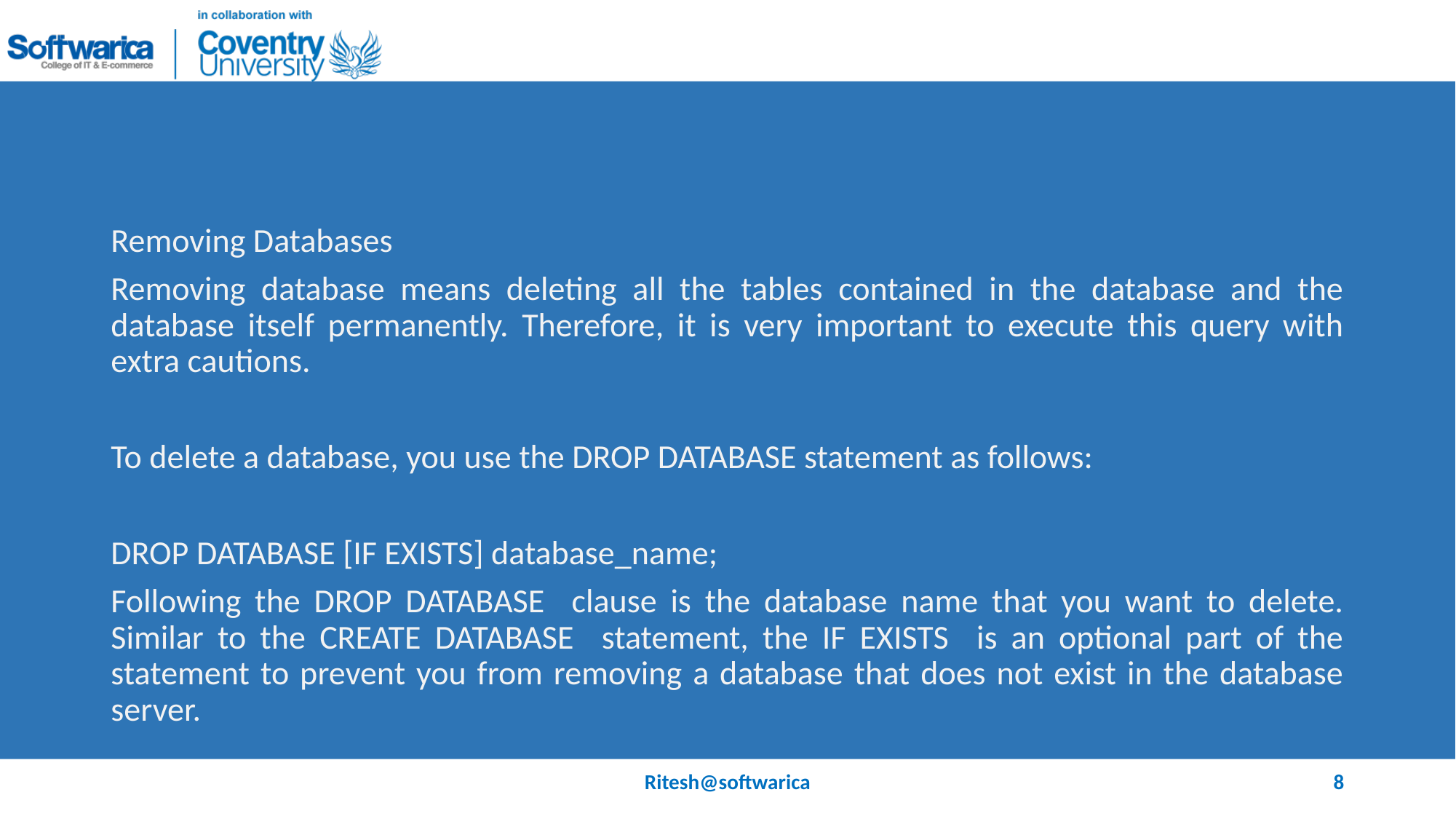

#
Removing Databases
Removing database means deleting all the tables contained in the database and the database itself permanently. Therefore, it is very important to execute this query with extra cautions.

To delete a database, you use the DROP DATABASE statement as follows:

DROP DATABASE [IF EXISTS] database_name;
Following the DROP DATABASE  clause is the database name that you want to delete. Similar to the CREATE DATABASE  statement, the IF EXISTS  is an optional part of the statement to prevent you from removing a database that does not exist in the database server.
Ritesh@softwarica
8